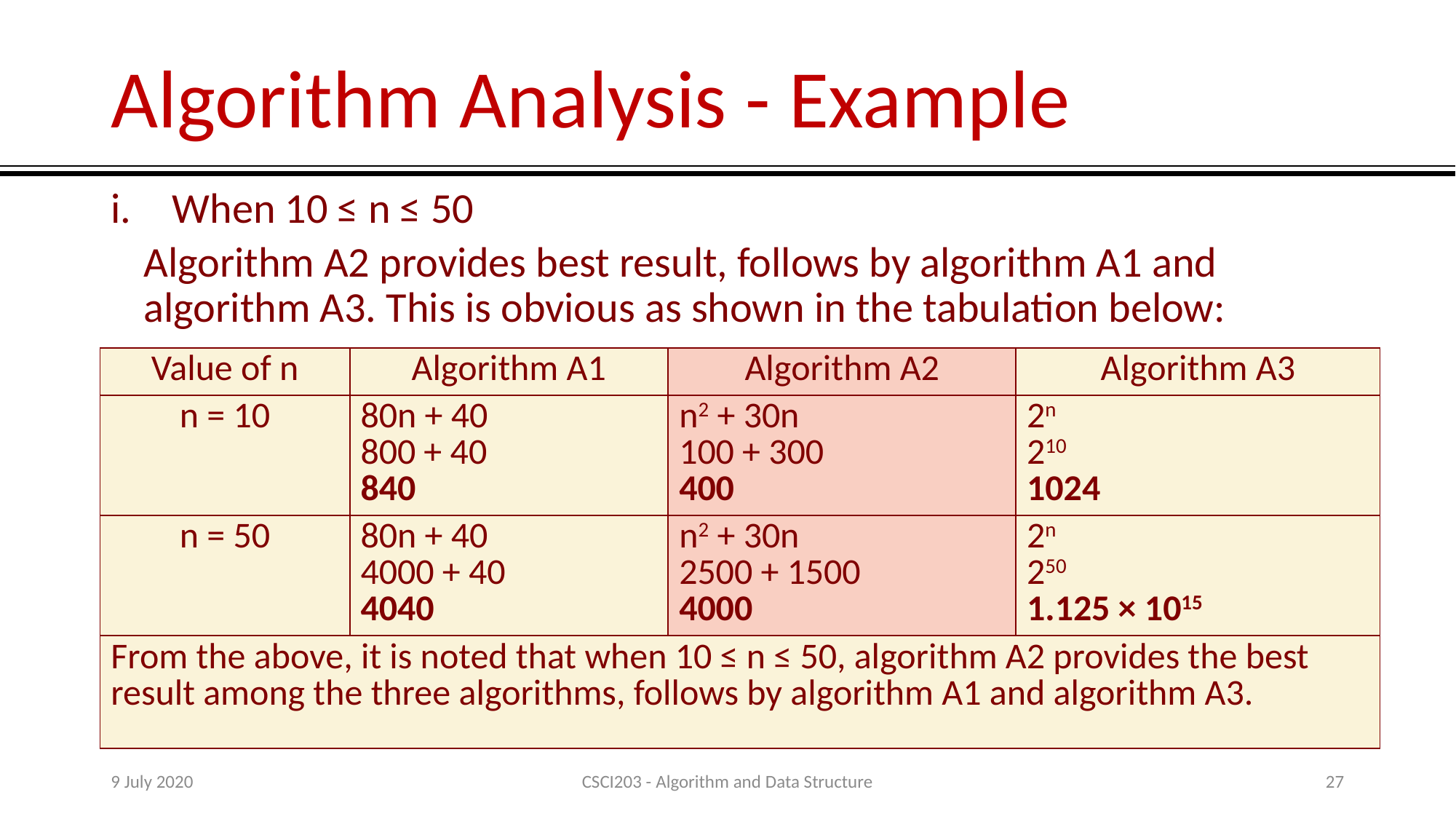

# Algorithm Analysis - Example
When 10 ≤ n ≤ 50
Algorithm A2 provides best result, follows by algorithm A1 and algorithm A3. This is obvious as shown in the tabulation below:
| Value of n | Algorithm A1 | Algorithm A2 | Algorithm A3 |
| --- | --- | --- | --- |
| n = 10 | 80n + 40 800 + 40 840 | n2 + 30n 100 + 300 400 | 2n 210 1024 |
| n = 50 | 80n + 40 4000 + 40 4040 | n2 + 30n 2500 + 1500 4000 | 2n 250 1.125 × 1015 |
| From the above, it is noted that when 10 ≤ n ≤ 50, algorithm A2 provides the best result among the three algorithms, follows by algorithm A1 and algorithm A3. |  |  |  |
9 July 2020
CSCI203 - Algorithm and Data Structure
27